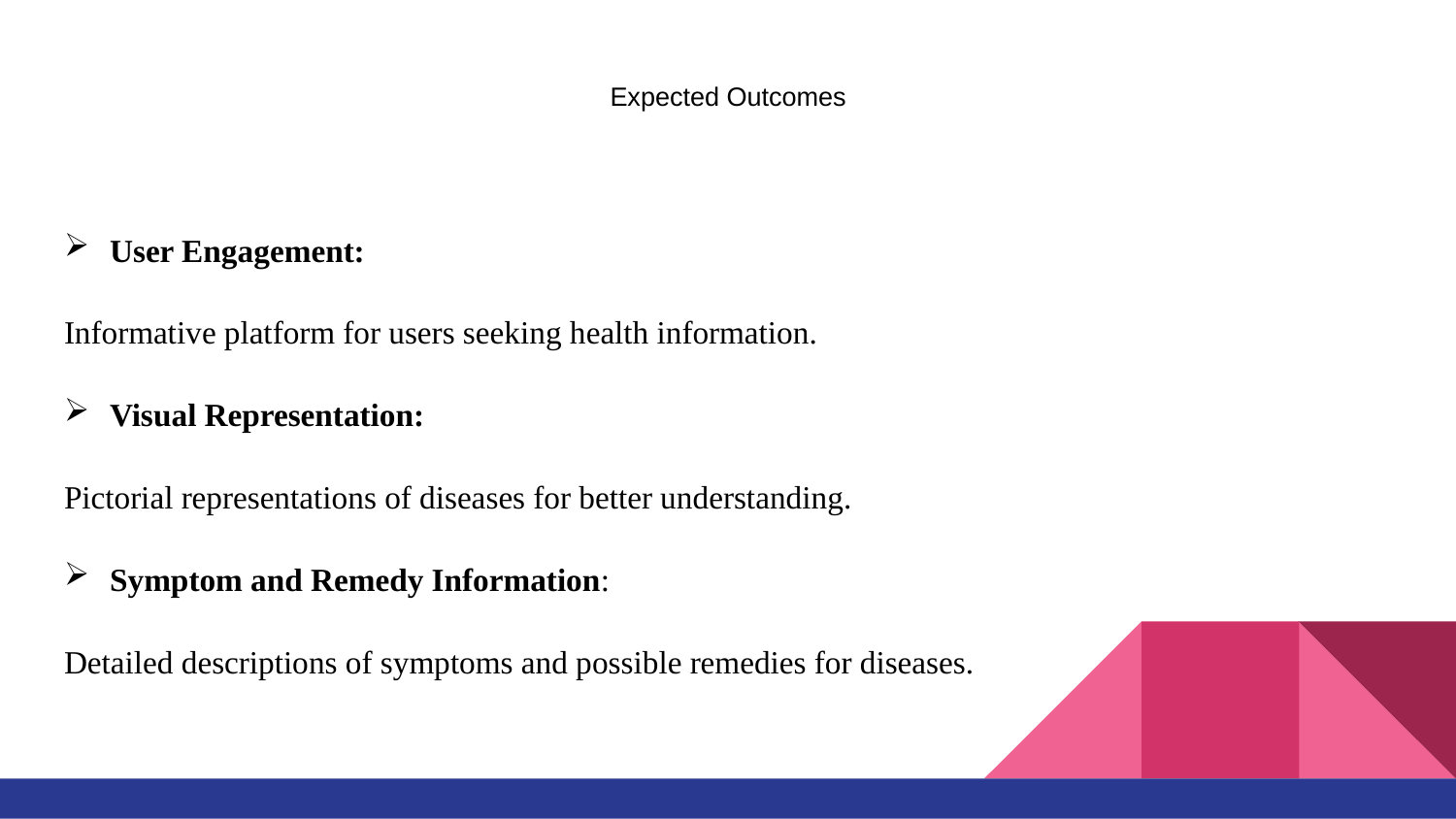

# Expected Outcomes
User Engagement:
Informative platform for users seeking health information.
Visual Representation:
Pictorial representations of diseases for better understanding.
Symptom and Remedy Information:
Detailed descriptions of symptoms and possible remedies for diseases.